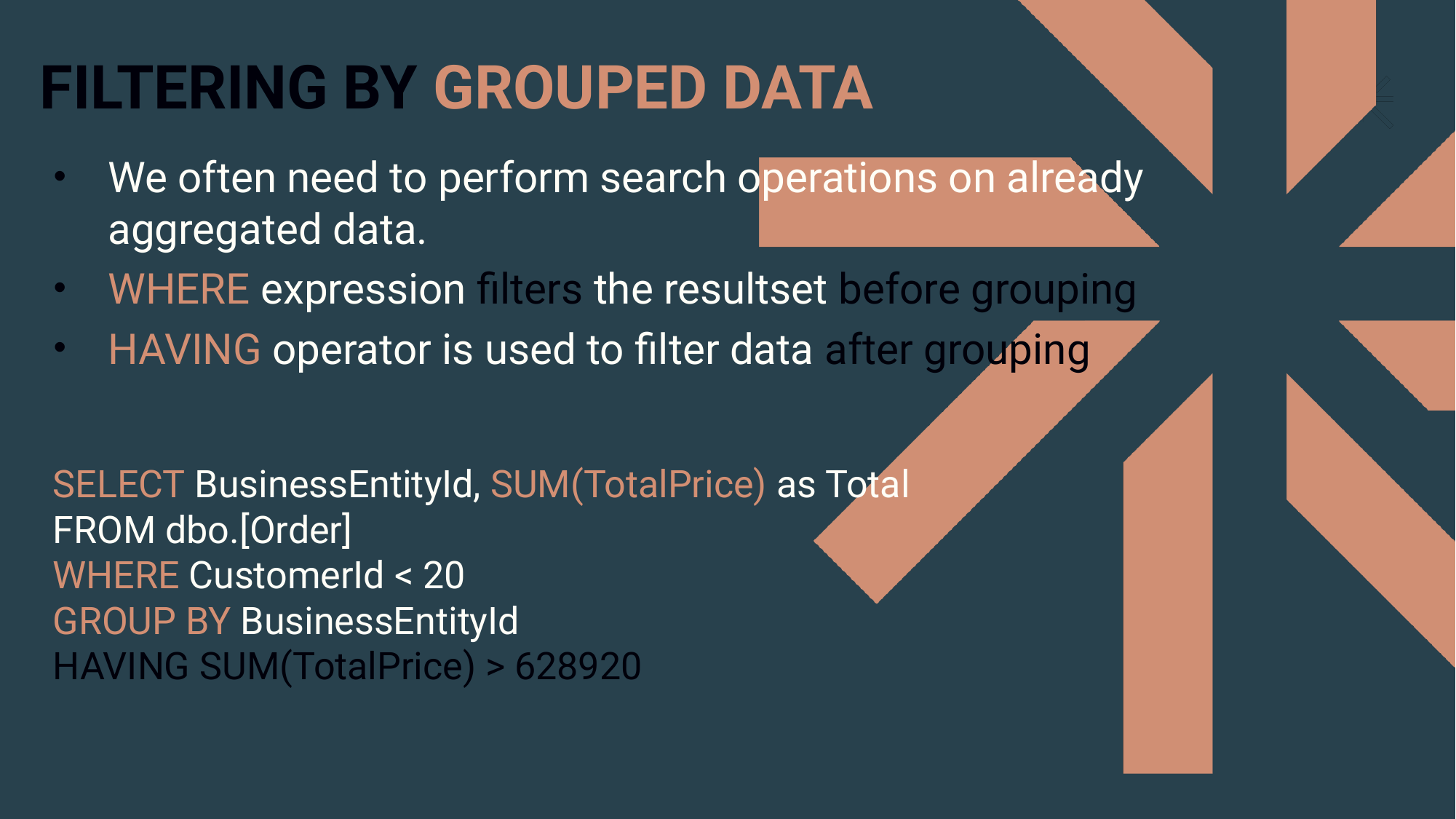

FILTERING BY GROUPED DATA
We often need to perform search operations on already aggregated data.
WHERE expression filters the resultset before grouping
HAVING operator is used to filter data after grouping

SELECT BusinessEntityId, SUM(TotalPrice) as Total
FROM dbo.[Order]
WHERE CustomerId < 20
GROUP BY BusinessEntityId
HAVING SUM(TotalPrice) > 628920